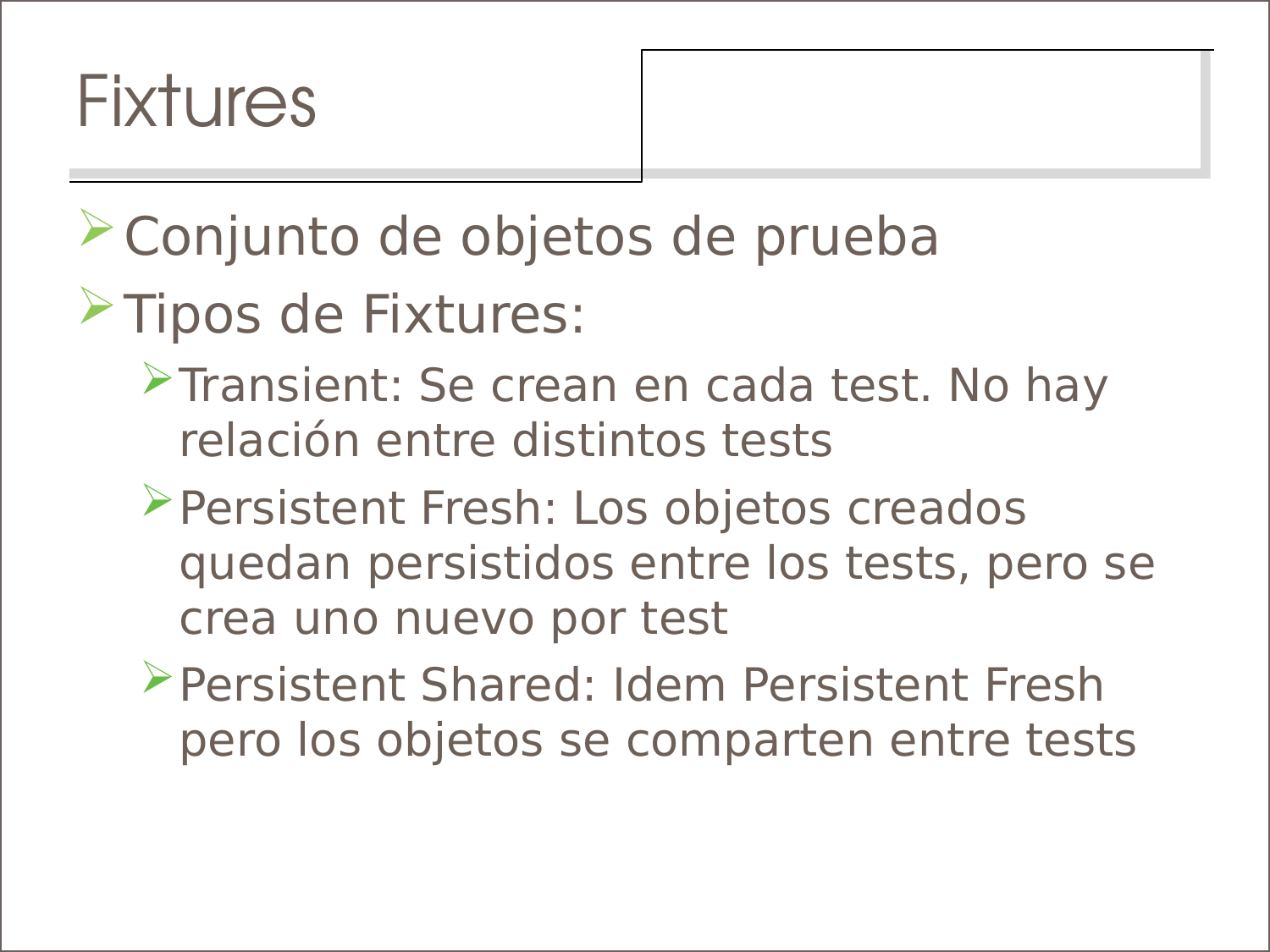

Fixtures

Conjunto de objetos de prueba
Tipos de Fixtures:
Transient: Se crean en cada test. No hay relación entre distintos tests
Persistent Fresh: Los objetos creados quedan persistidos entre los tests, pero se crea uno nuevo por test
Persistent Shared: Idem Persistent Fresh pero los objetos se comparten entre tests